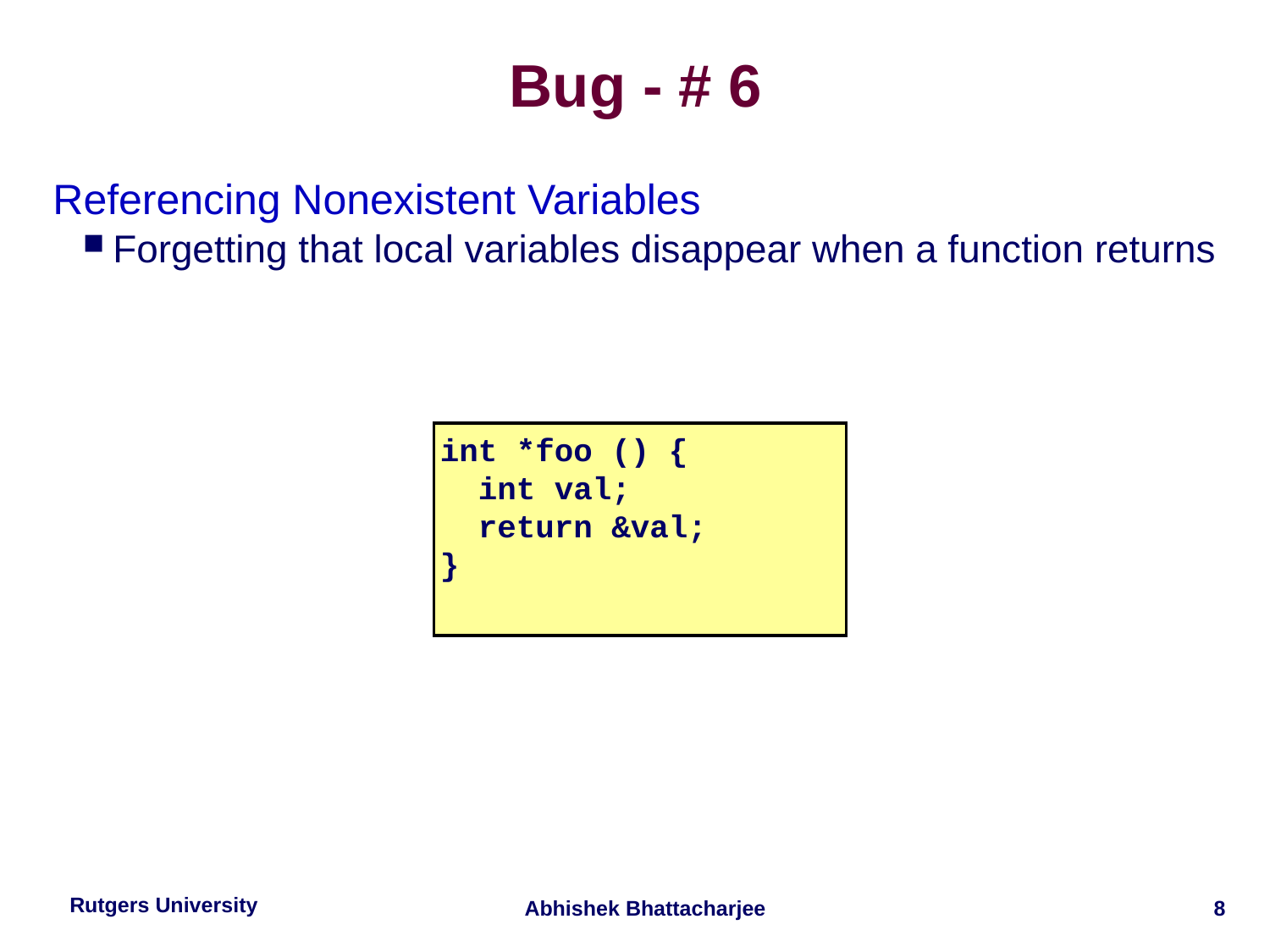

Bug - # 6
Referencing Nonexistent Variables
Forgetting that local variables disappear when a function returns
int *foo () {
  int val;
  return &val;
}